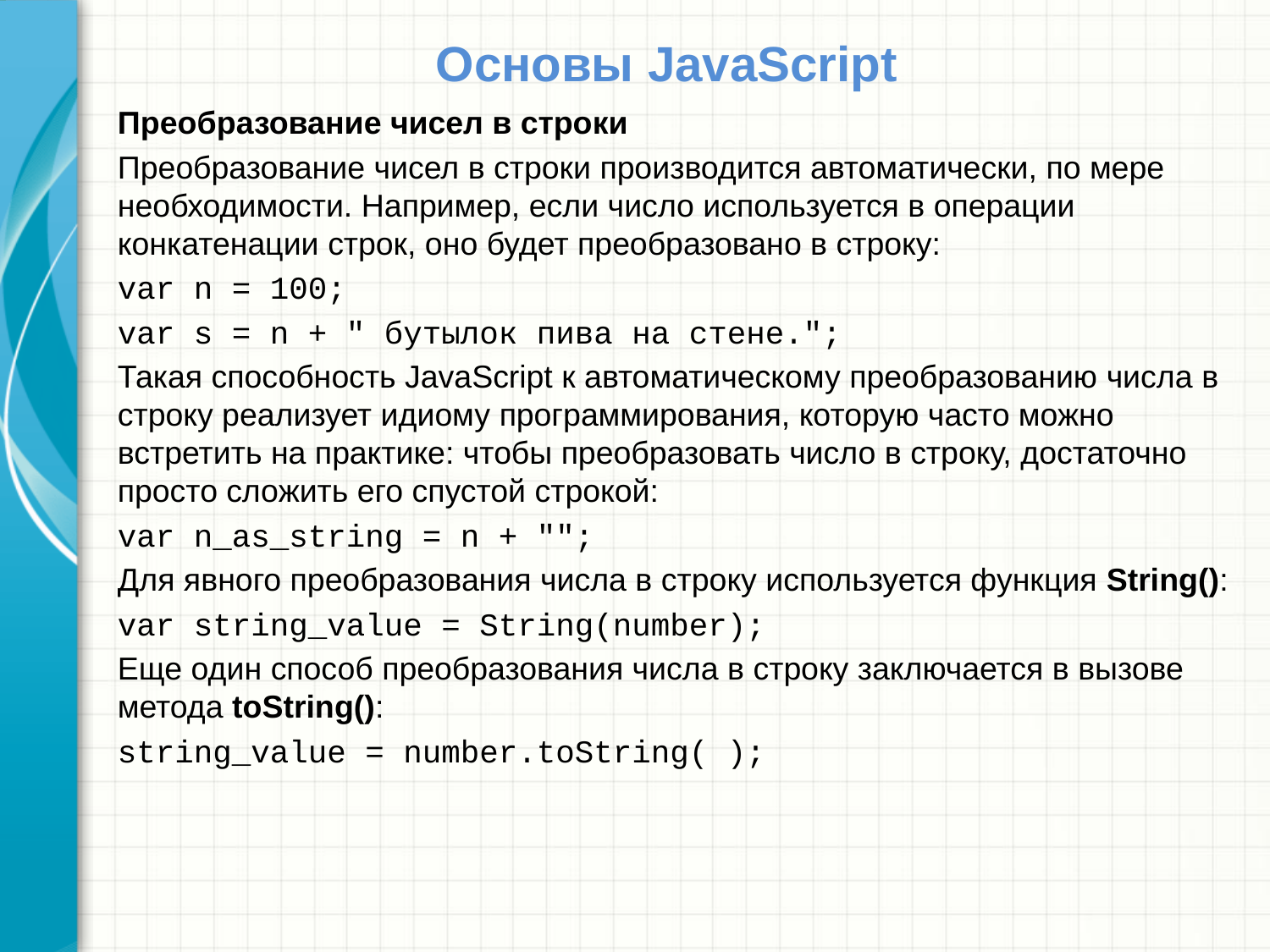

# Основы JavaScript
Преобразование чисел в строки
Преобразование чисел в строки производится автоматически, по мере необходимости. Например, если число используется в операции конкатенации строк, оно будет преобразовано в строку:
var n = 100;
var s = n + " бутылок пива на стене.";
Такая способность JavaScript к автоматическому преобразованию числа в строку реализует идиому программирования, которую часто можно встретить на практике: чтобы преобразовать число в строку, достаточно просто сложить его спустой строкой:
var n_as_string = n + "";
Для явного преобразования числа в строку используется функция String():
var string_value = String(number);
Еще один способ преобразования числа в строку заключается в вызове метода toString():
string_value = number.toString( );